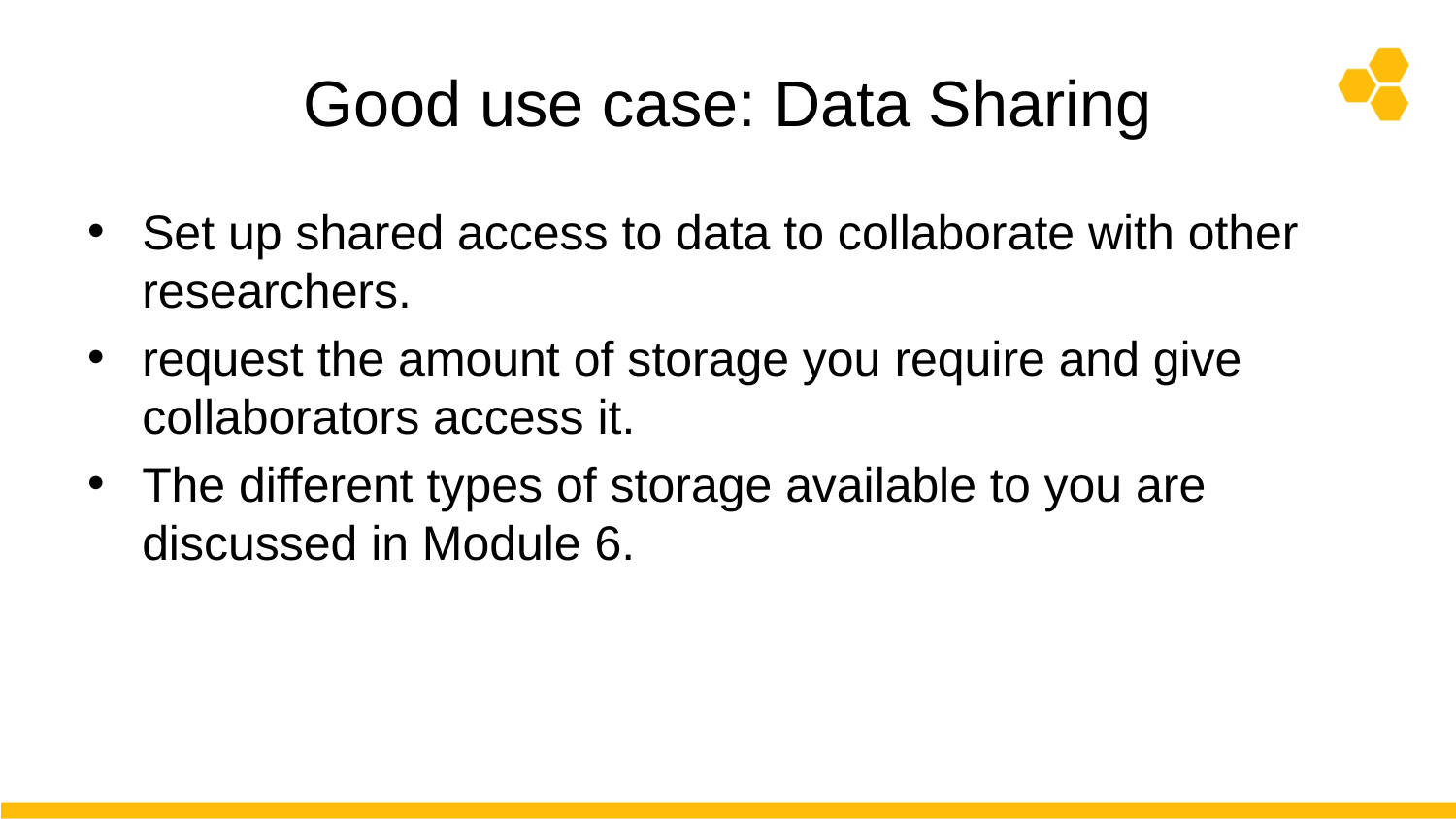

# Good use case: Data Sharing
Set up shared access to data to collaborate with other researchers.
request the amount of storage you require and give collaborators access it.
The different types of storage available to you are discussed in Module 6.